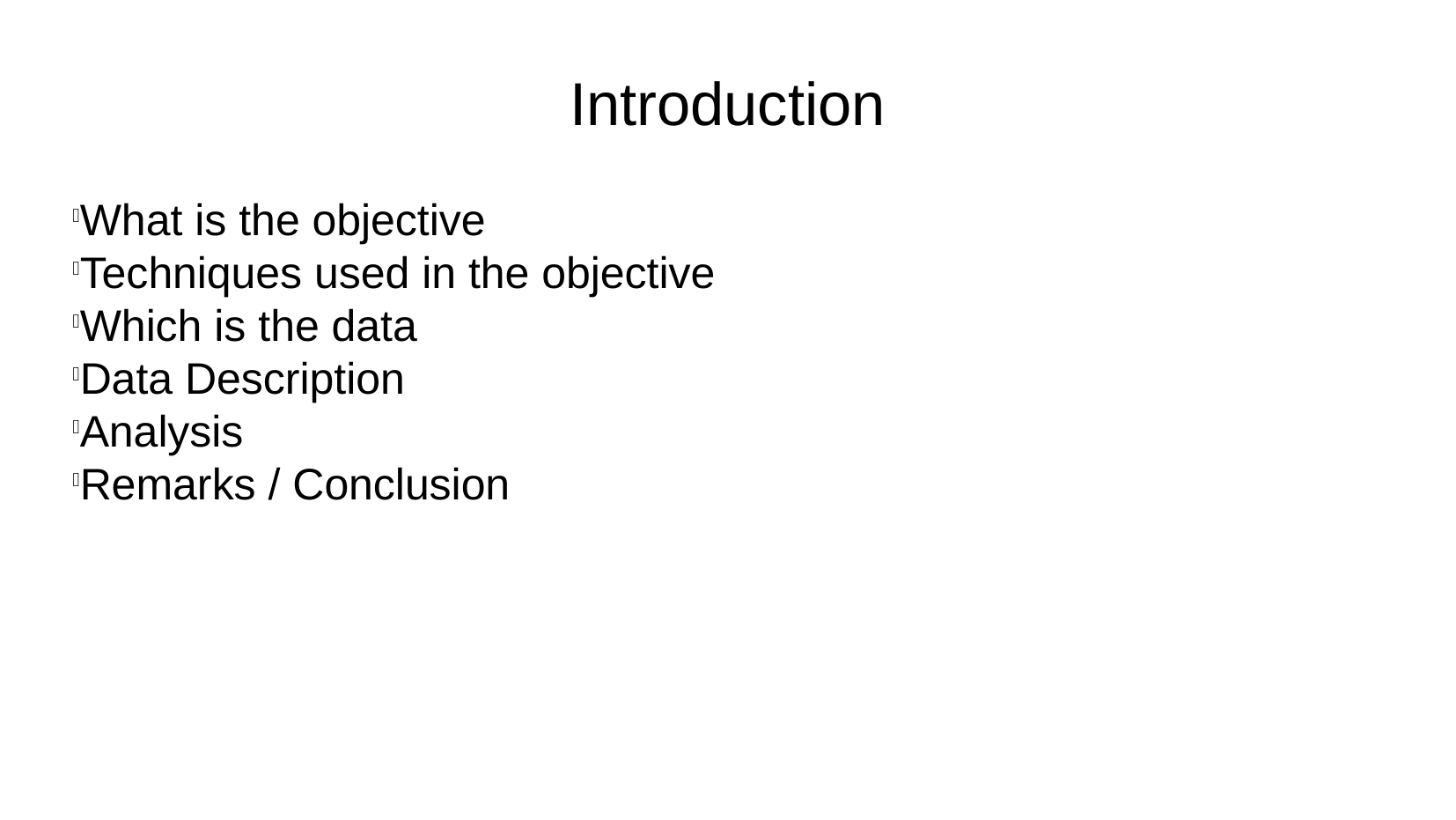

Introduction
What is the objective
Techniques used in the objective
Which is the data
Data Description
Analysis
Remarks / Conclusion